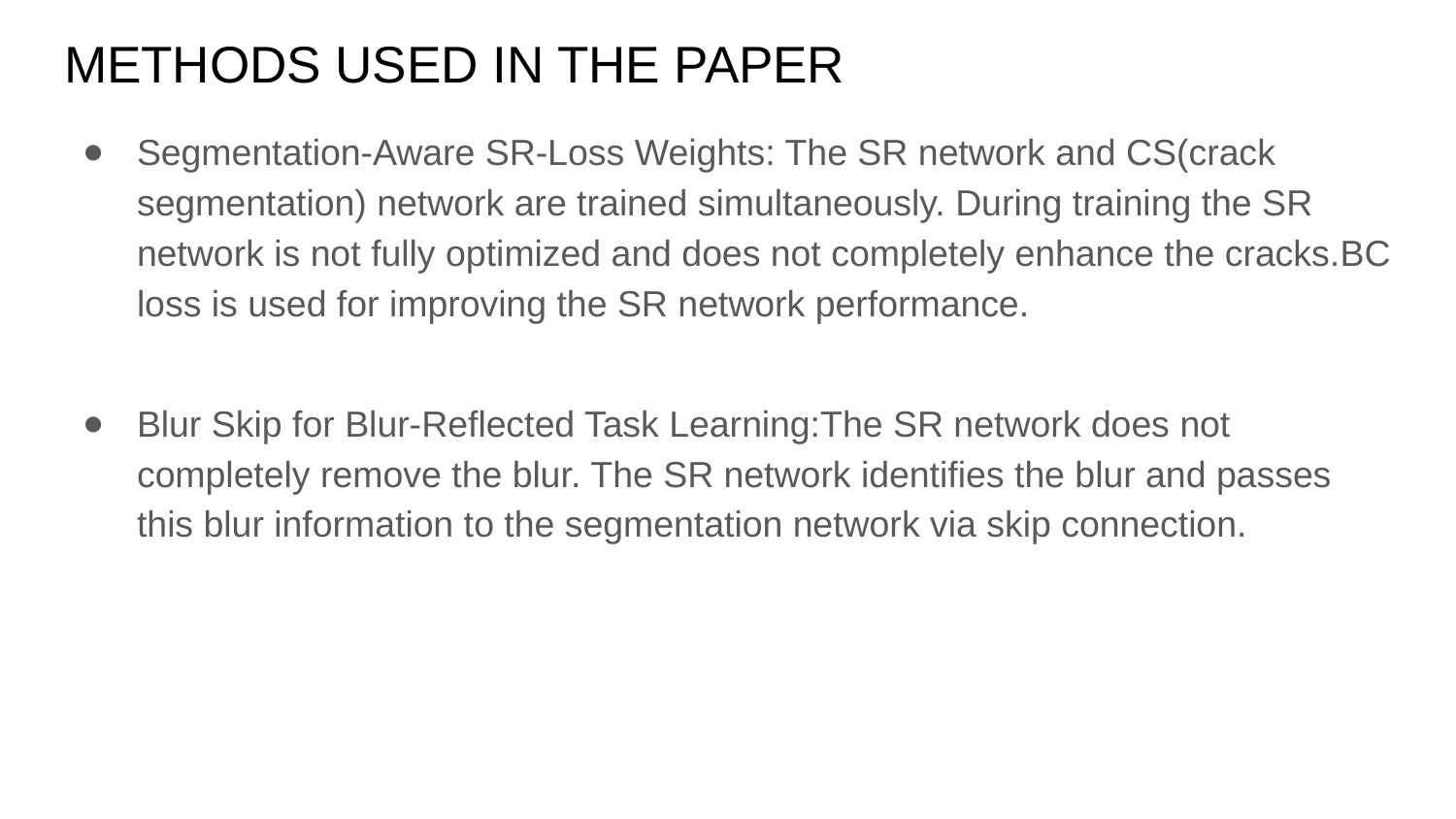

# METHODS USED IN THE PAPER
Segmentation-Aware SR-Loss Weights: The SR network and CS(crack segmentation) network are trained simultaneously. During training the SR network is not fully optimized and does not completely enhance the cracks.BC loss is used for improving the SR network performance.

Blur Skip for Blur-Reflected Task Learning:The SR network does not completely remove the blur. The SR network identifies the blur and passes this blur information to the segmentation network via skip connection.